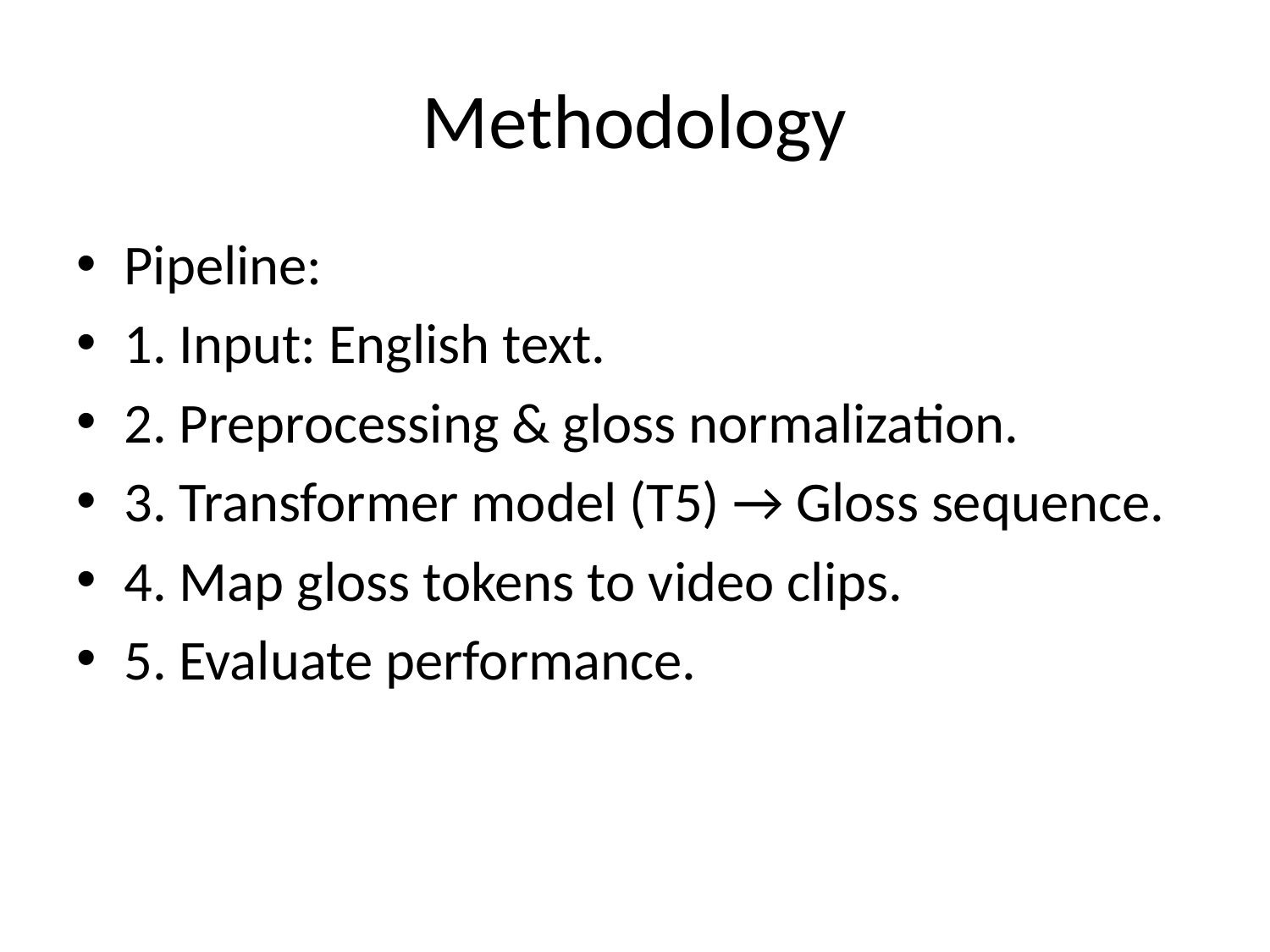

# Methodology
Pipeline:
1. Input: English text.
2. Preprocessing & gloss normalization.
3. Transformer model (T5) → Gloss sequence.
4. Map gloss tokens to video clips.
5. Evaluate performance.